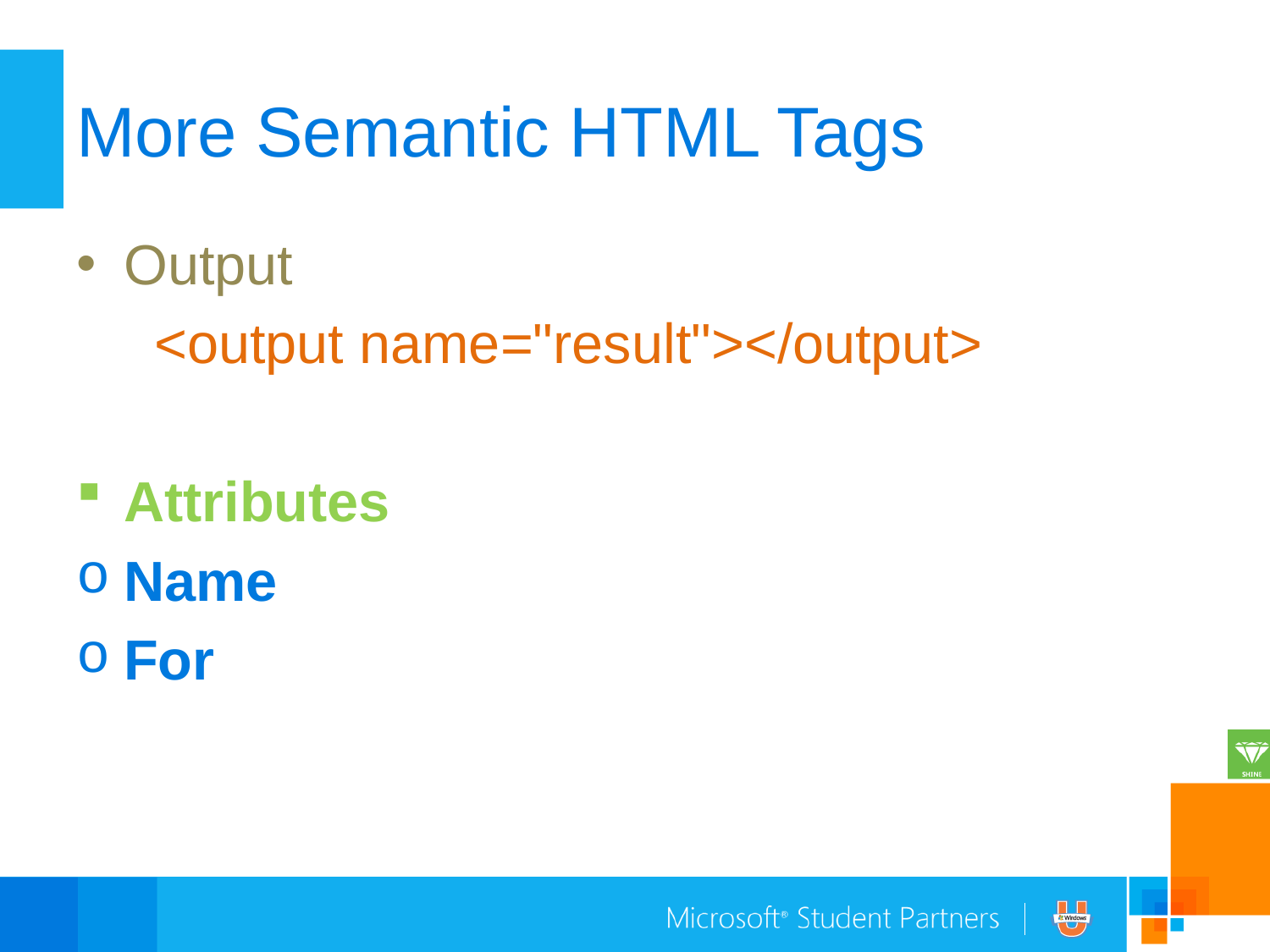

# More Semantic HTML Tags
Output
     <output name="result"></output>

Attributes
Name
For